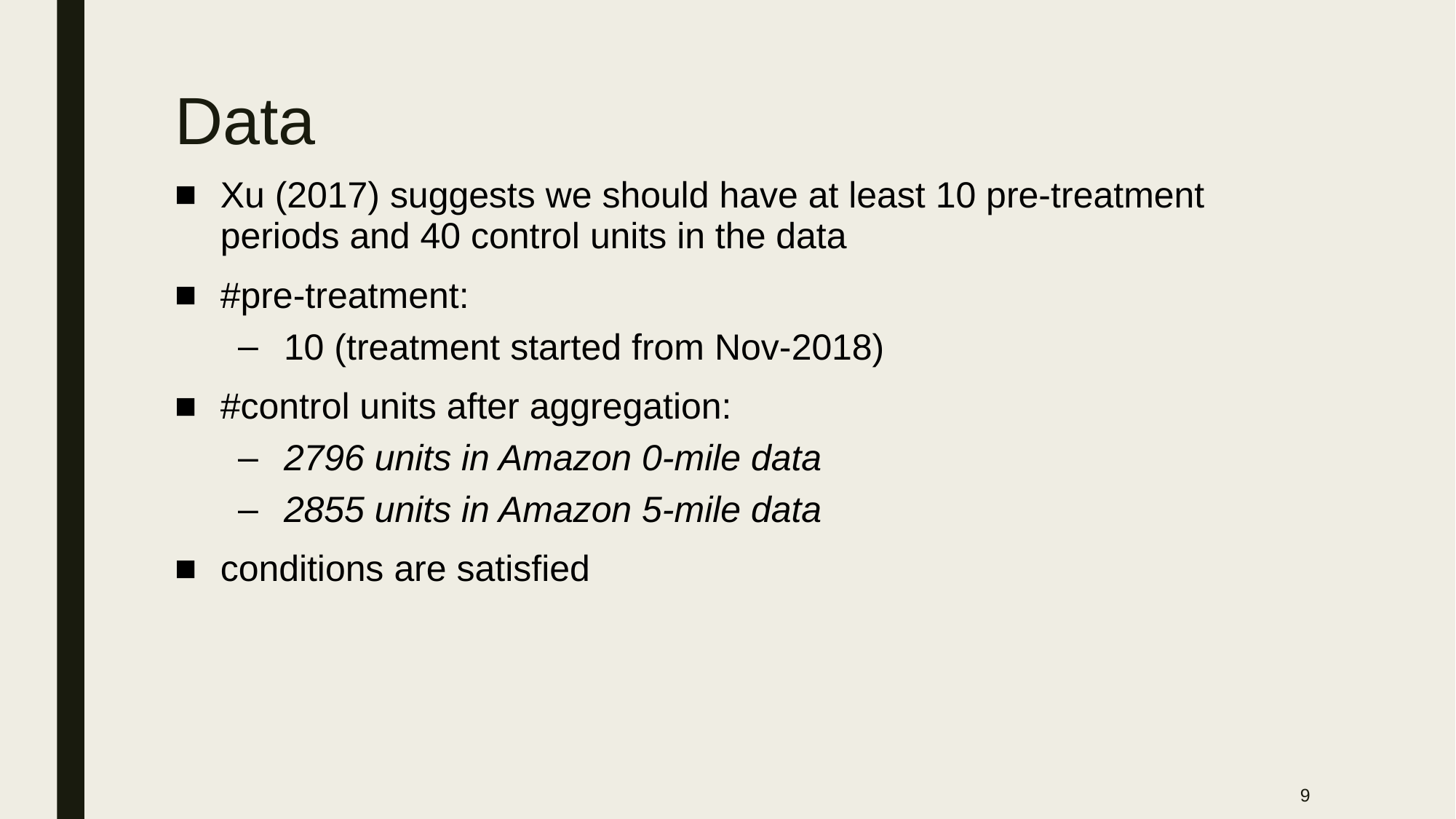

Data
Xu (2017) suggests we should have at least 10 pre-treatment periods and 40 control units in the data
#pre-treatment:
10 (treatment started from Nov-2018)
#control units after aggregation:
2796 units in Amazon 0-mile data
2855 units in Amazon 5-mile data
conditions are satisfied

9